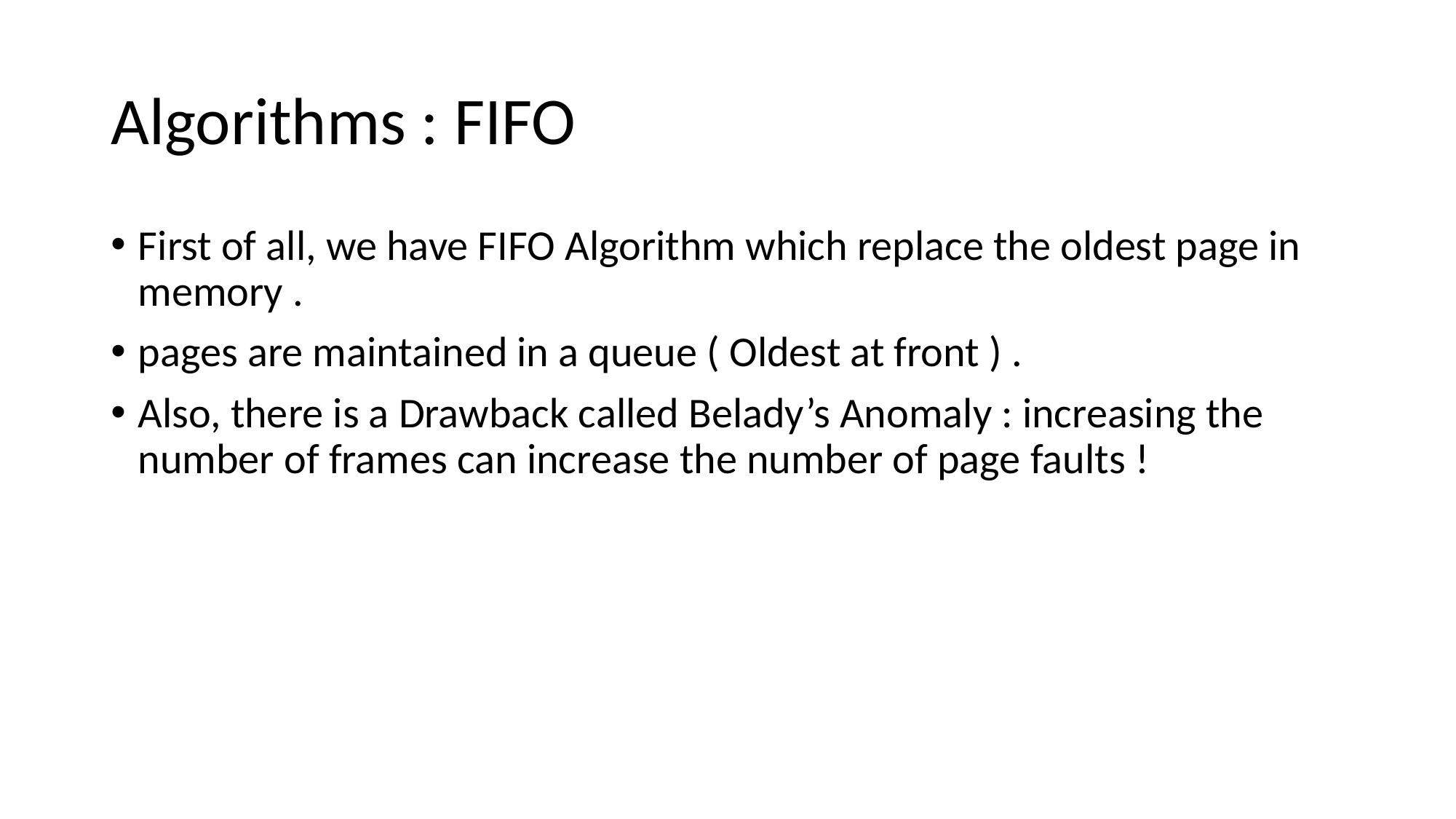

# Algorithms : FIFO
First of all, we have FIFO Algorithm which replace the oldest page in memory .
pages are maintained in a queue ( Oldest at front ) .
Also, there is a Drawback called Belady’s Anomaly : increasing the number of frames can increase the number of page faults !